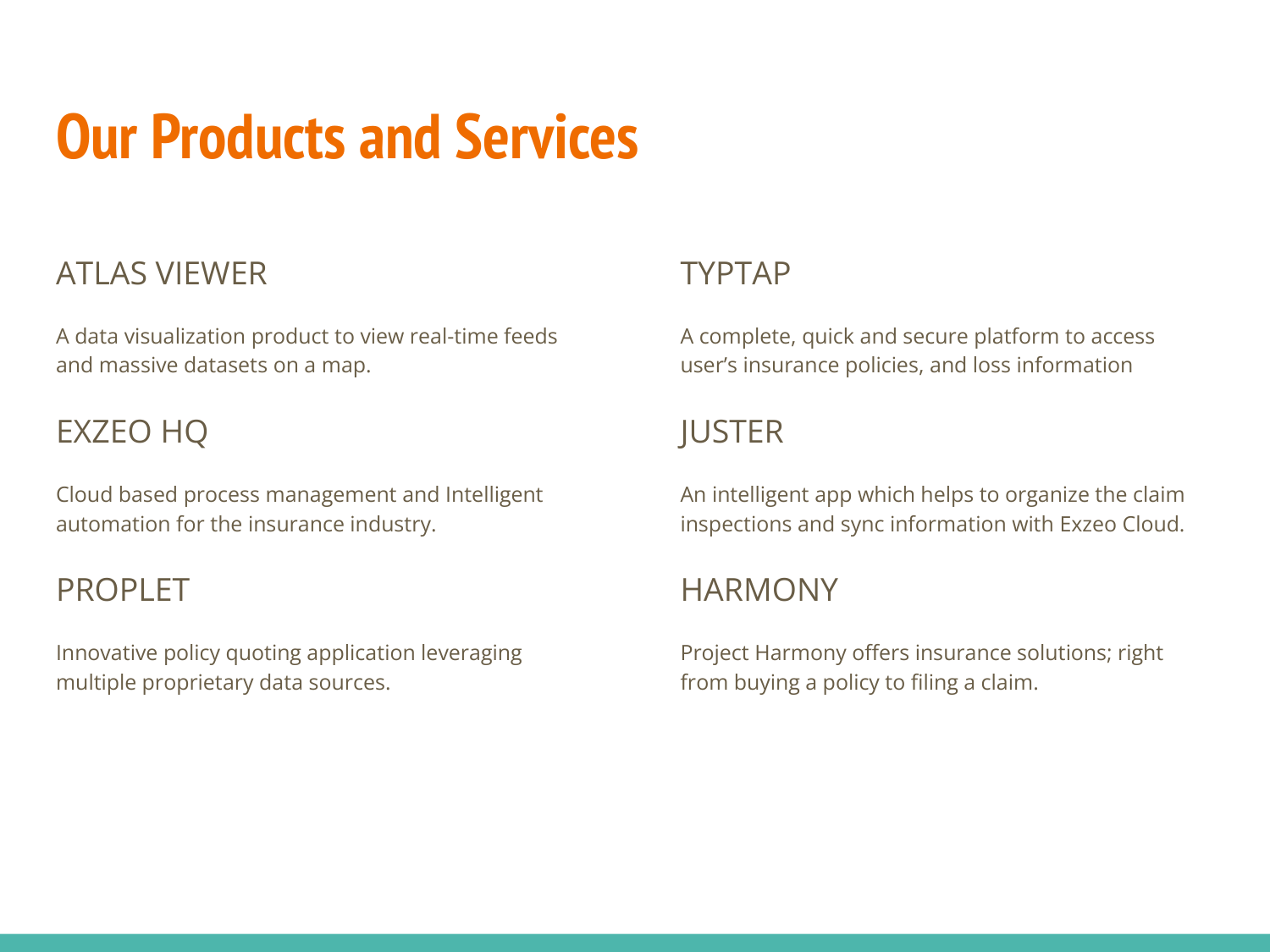

# Our Products and Services
ATLAS VIEWER
A data visualization product to view real-time feeds and massive datasets on a map.
EXZEO HQ
Cloud based process management and Intelligent automation for the insurance industry.
PROPLET
Innovative policy quoting application leveraging multiple proprietary data sources.

TYPTAP
A complete, quick and secure platform to access user’s insurance policies, and loss information
JUSTER
An intelligent app which helps to organize the claim inspections and sync information with Exzeo Cloud.
HARMONY
Project Harmony offers insurance solutions; right from buying a policy to filing a claim.